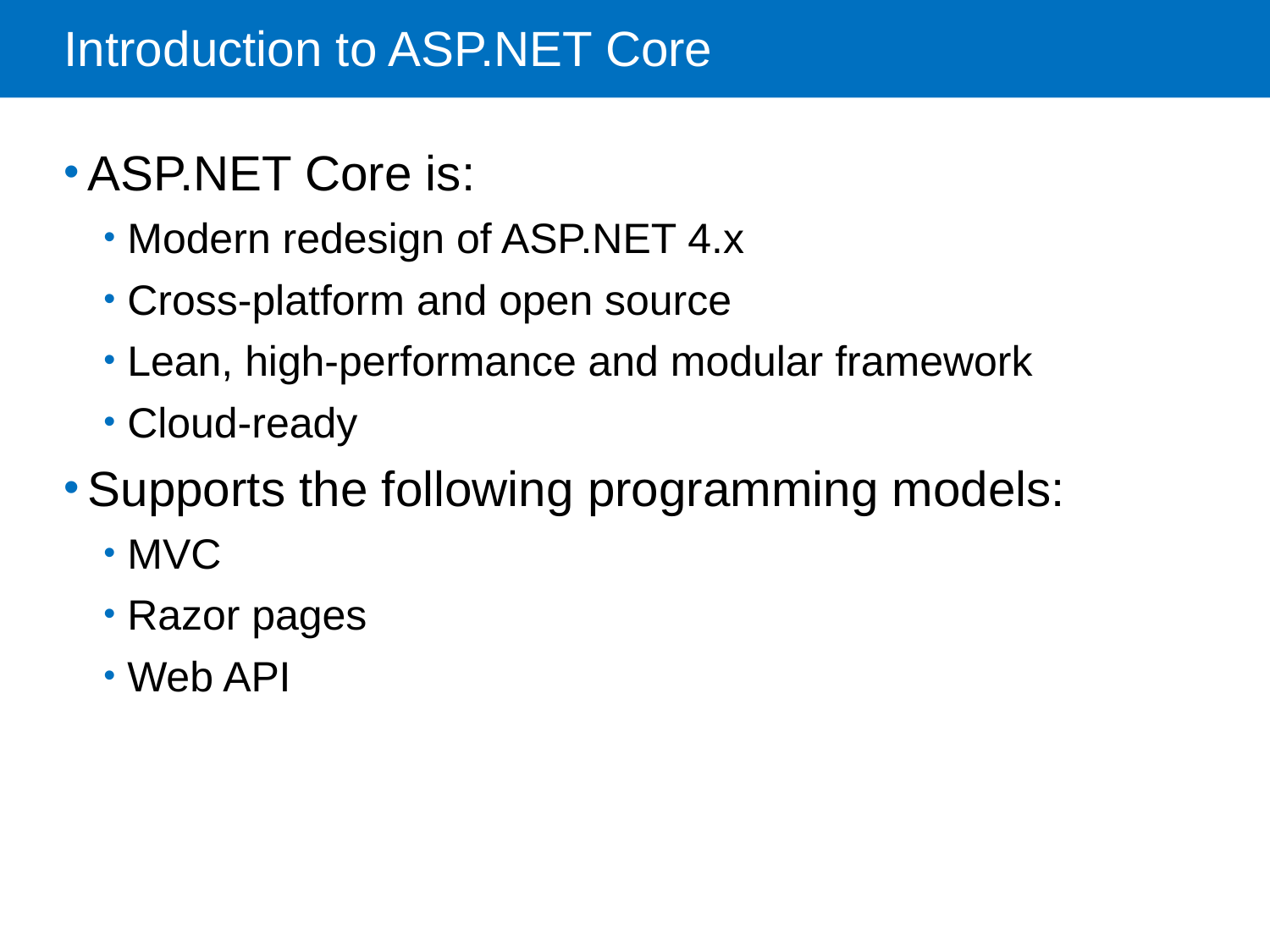

# Introduction to ASP.NET Core
ASP.NET Core is:
Modern redesign of ASP.NET 4.x
Cross-platform and open source
Lean, high-performance and modular framework
Cloud-ready
Supports the following programming models:
MVC
Razor pages
Web API